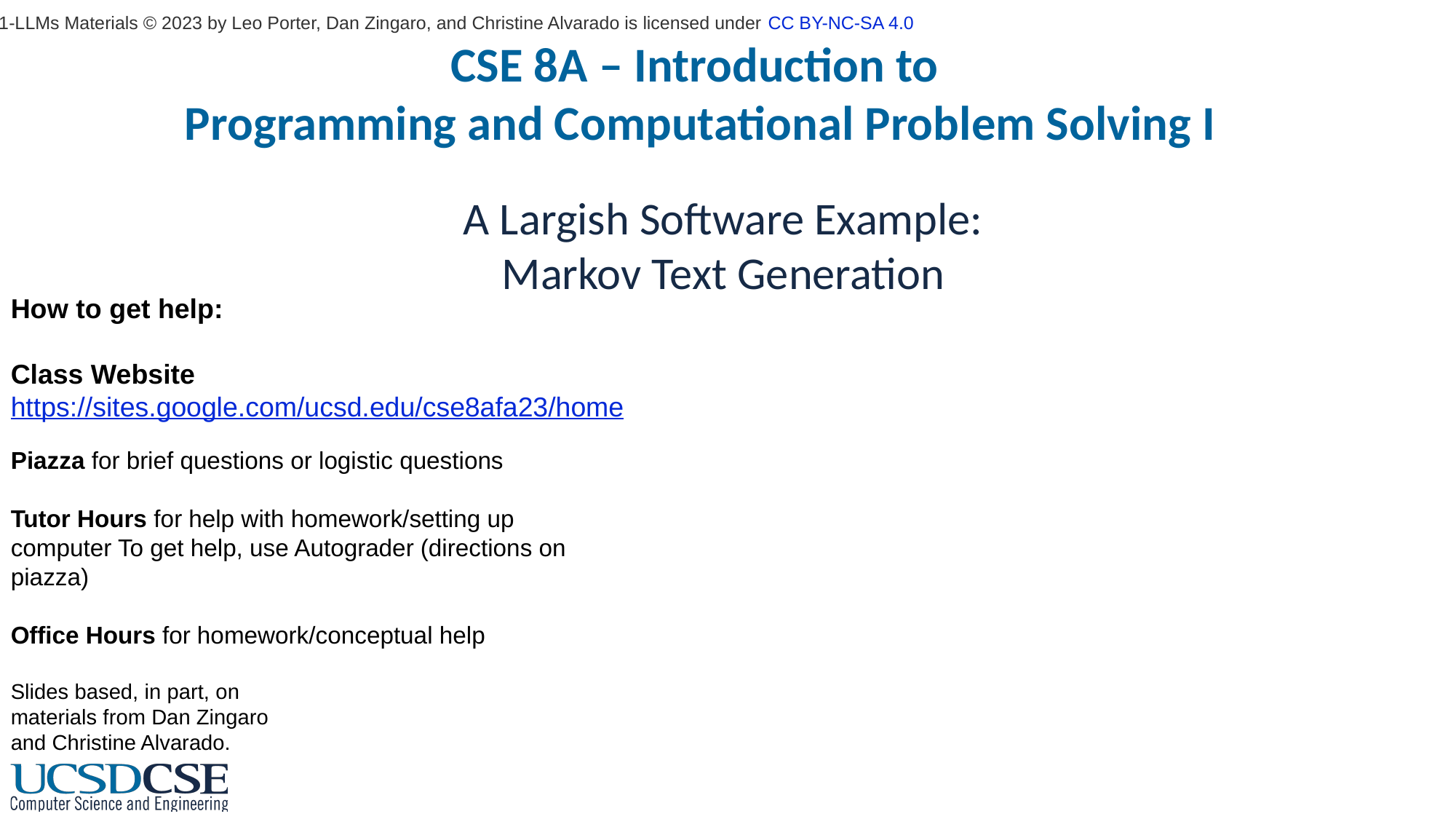

CS1-LLMs Materials © 2023 by Leo Porter, Dan Zingaro, and Christine Alvarado is licensed under CC BY-NC-SA 4.0
# CSE 8A – Introduction to Programming and Computational Problem Solving I
A Largish Software Example:
Markov Text Generation
How to get help:

Class Website
https://sites.google.com/ucsd.edu/cse8afa23/home

Piazza for brief questions or logistic questions

Tutor Hours for help with homework/setting up computer To get help, use Autograder (directions on piazza)

Office Hours for homework/conceptual help
Slides based, in part, on materials from Dan Zingaro and Christine Alvarado.